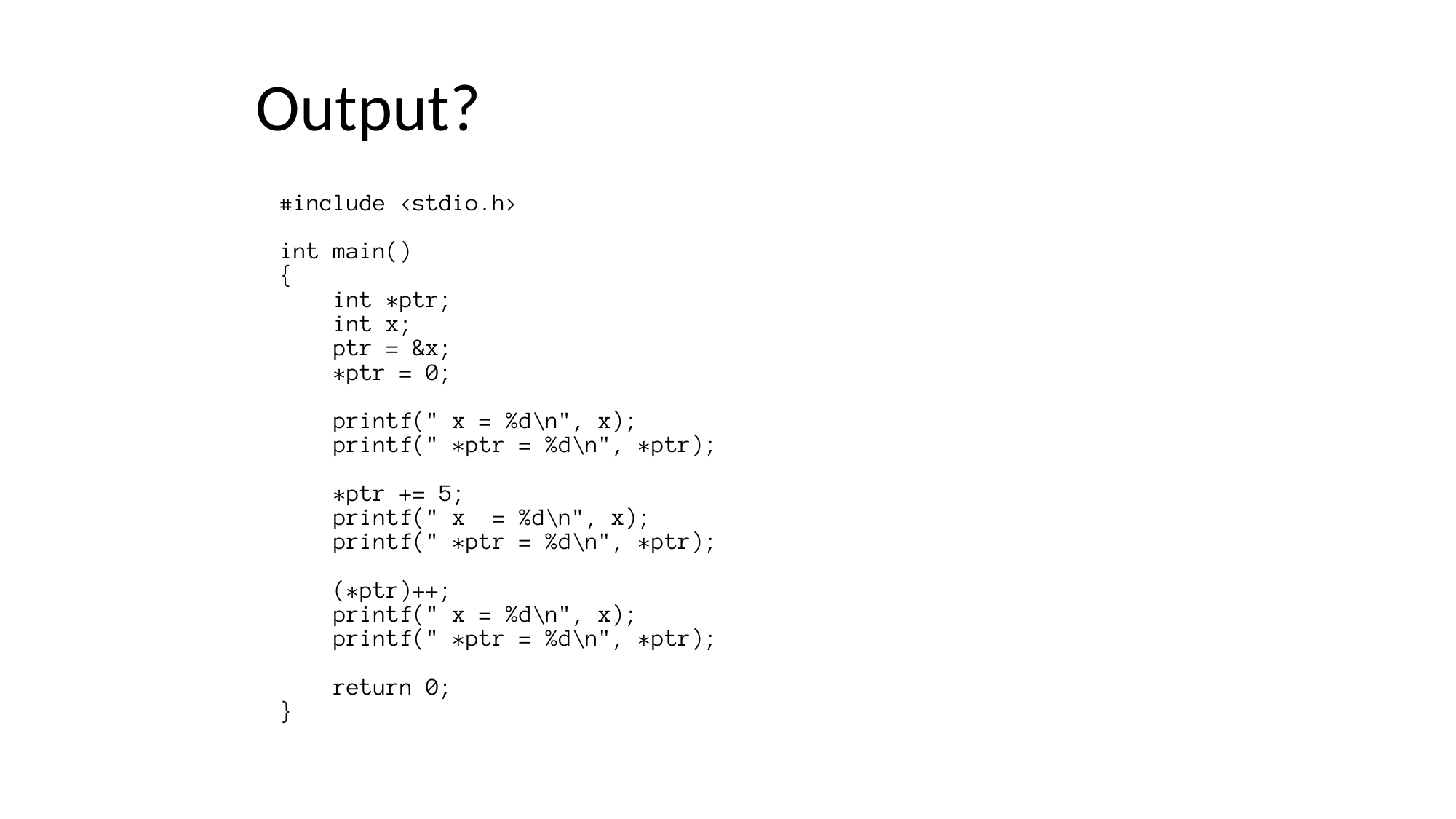

# Output?
| #include <stdio.h>   int main() {     int \*ptr;     int x;     ptr = &x;     \*ptr = 0;       printf(" x = %d\n", x);     printf(" \*ptr = %d\n", \*ptr);       \*ptr += 5;     printf(" x  = %d\n", x);     printf(" \*ptr = %d\n", \*ptr);       (\*ptr)++;     printf(" x = %d\n", x);     printf(" \*ptr = %d\n", \*ptr);       return 0; } |
| --- |